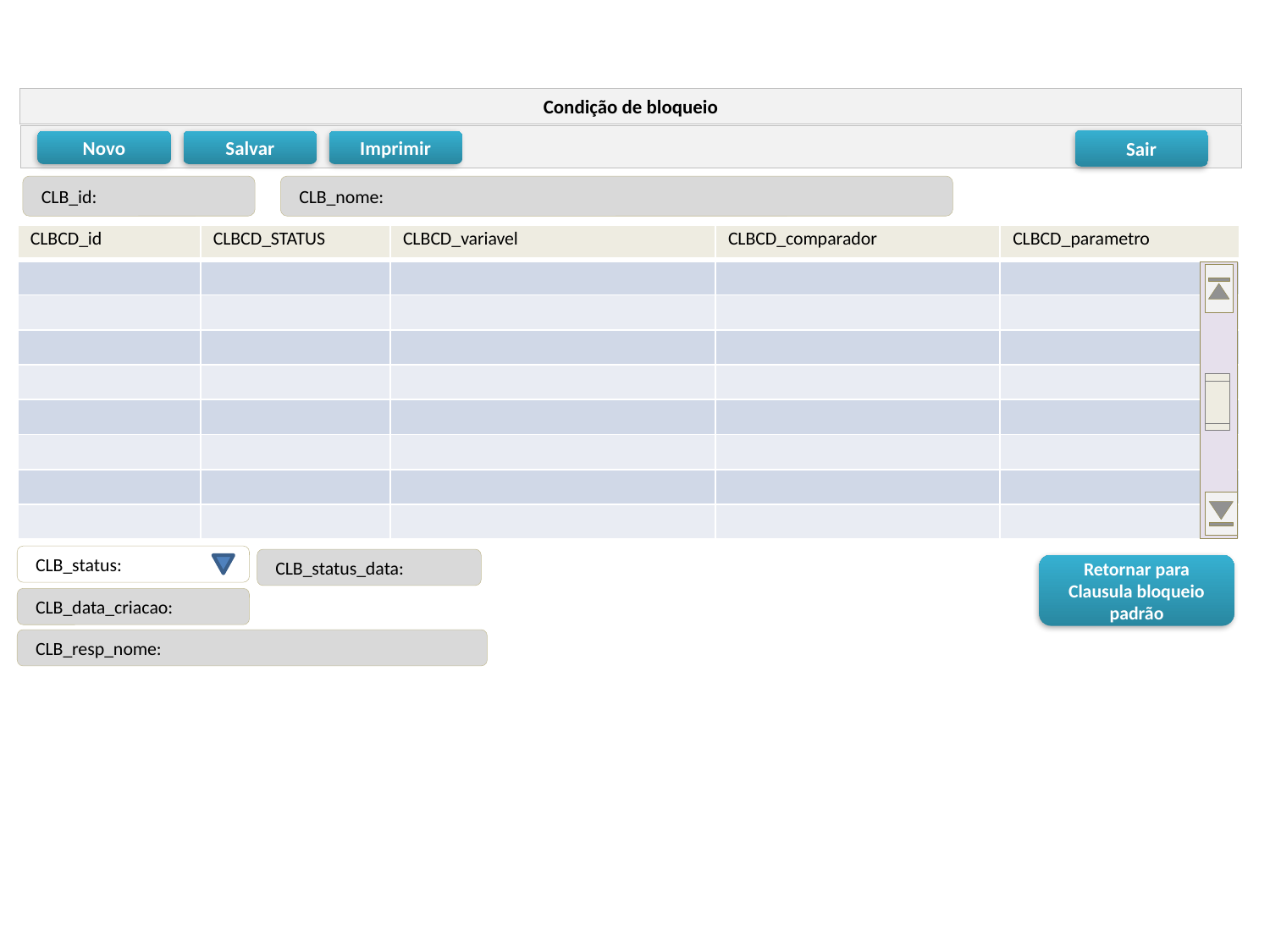

Condição de bloqueio

Sair
Novo
Salvar
Imprimir
 CLB_id:
 CLB_nome:
| CLBCD\_id | CLBCD\_STATUS | CLBCD\_variavel | CLBCD\_comparador | CLBCD\_parametro |
| --- | --- | --- | --- | --- |
|  |  |  |  |  |
|  |  |  |  |  |
|  |  |  |  |  |
|  |  |  |  |  |
|  |  |  |  |  |
|  |  |  |  |  |
|  |  |  |  |  |
|  |  |  |  |  |

 CLB_status:
 CLB_status_data:
Retornar para
Clausula bloqueio padrão

 CLB_data_criacao:
 CLB_resp_nome: